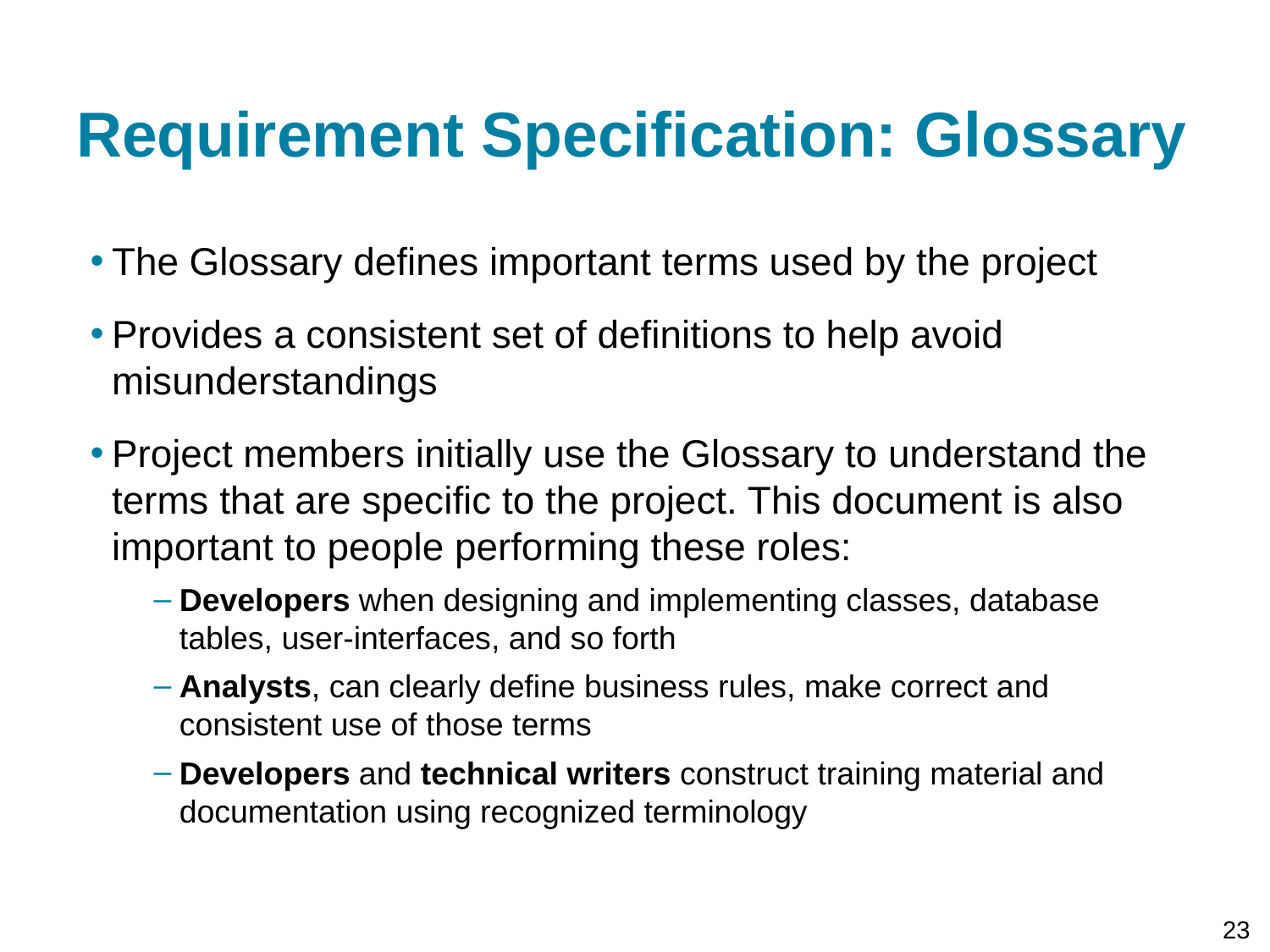

# Requirement Specification: Glossary
The Glossary defines important terms used by the project
Provides a consistent set of definitions to help avoid misunderstandings
Project members initially use the Glossary to understand the terms that are specific to the project. This document is also important to people performing these roles:
Developers when designing and implementing classes, database tables, user-interfaces, and so forth
Analysts, can clearly define business rules, make correct and consistent use of those terms
Developers and technical writers construct training material and documentation using recognized terminology
23